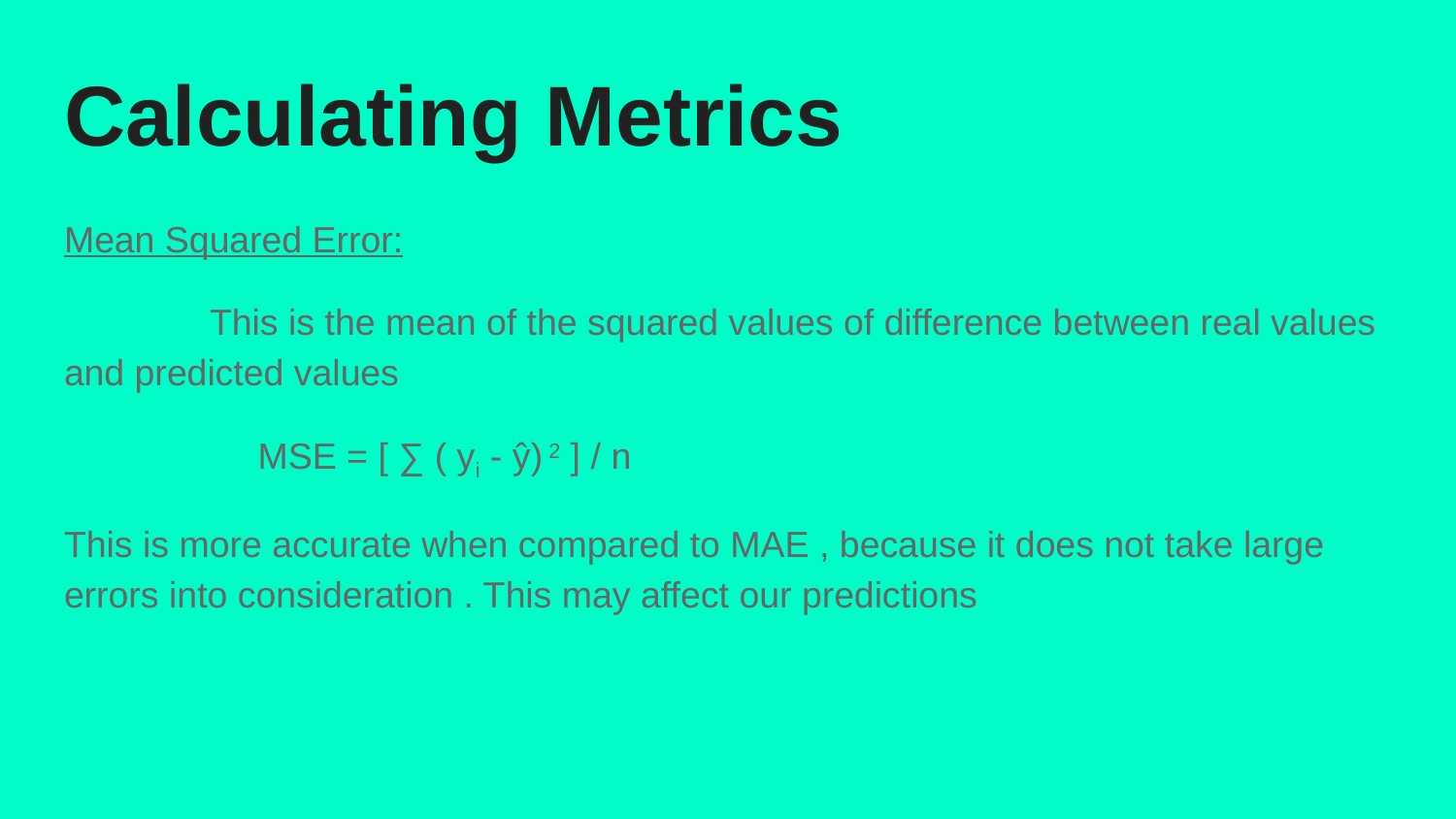

# Calculating Metrics
Mean Squared Error:
	This is the mean of the squared values of difference between real values and predicted values
                   MSE = [ ∑ ( yi - ŷ) 2 ] / n
This is more accurate when compared to MAE , because it does not take large errors into consideration . This may affect our predictions